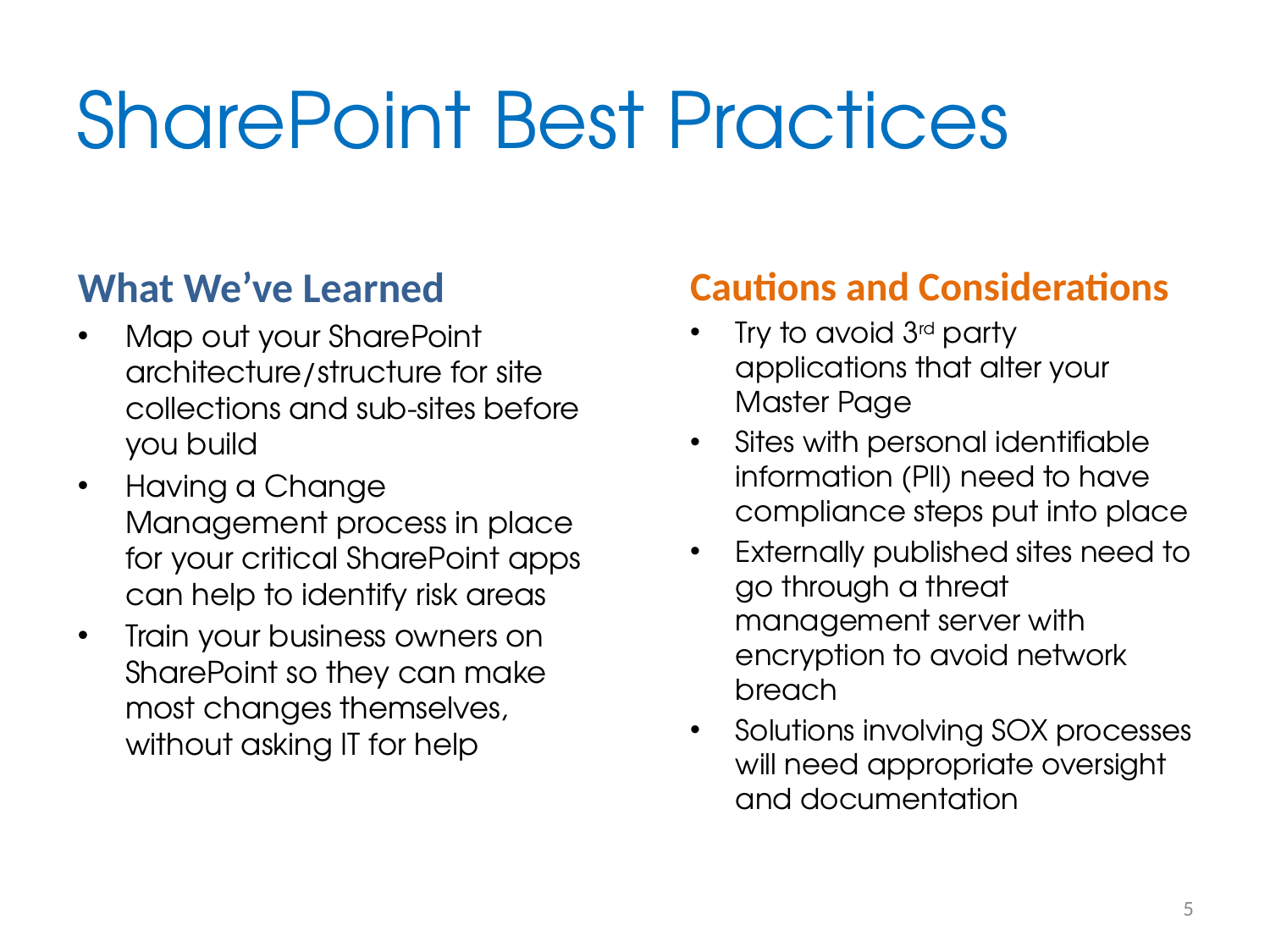

# SharePoint Best Practices
What We’ve Learned
Map out your SharePoint architecture/structure for site collections and sub-sites before you build
Having a Change Management process in place for your critical SharePoint apps can help to identify risk areas
Train your business owners on SharePoint so they can make most changes themselves, without asking IT for help

Cautions and Considerations
Try to avoid 3rd party applications that alter your Master Page
Sites with personal identifiable information (PII) need to have compliance steps put into place
Externally published sites need to go through a threat management server with encryption to avoid network breach
Solutions involving SOX processes will need appropriate oversight and documentation

5